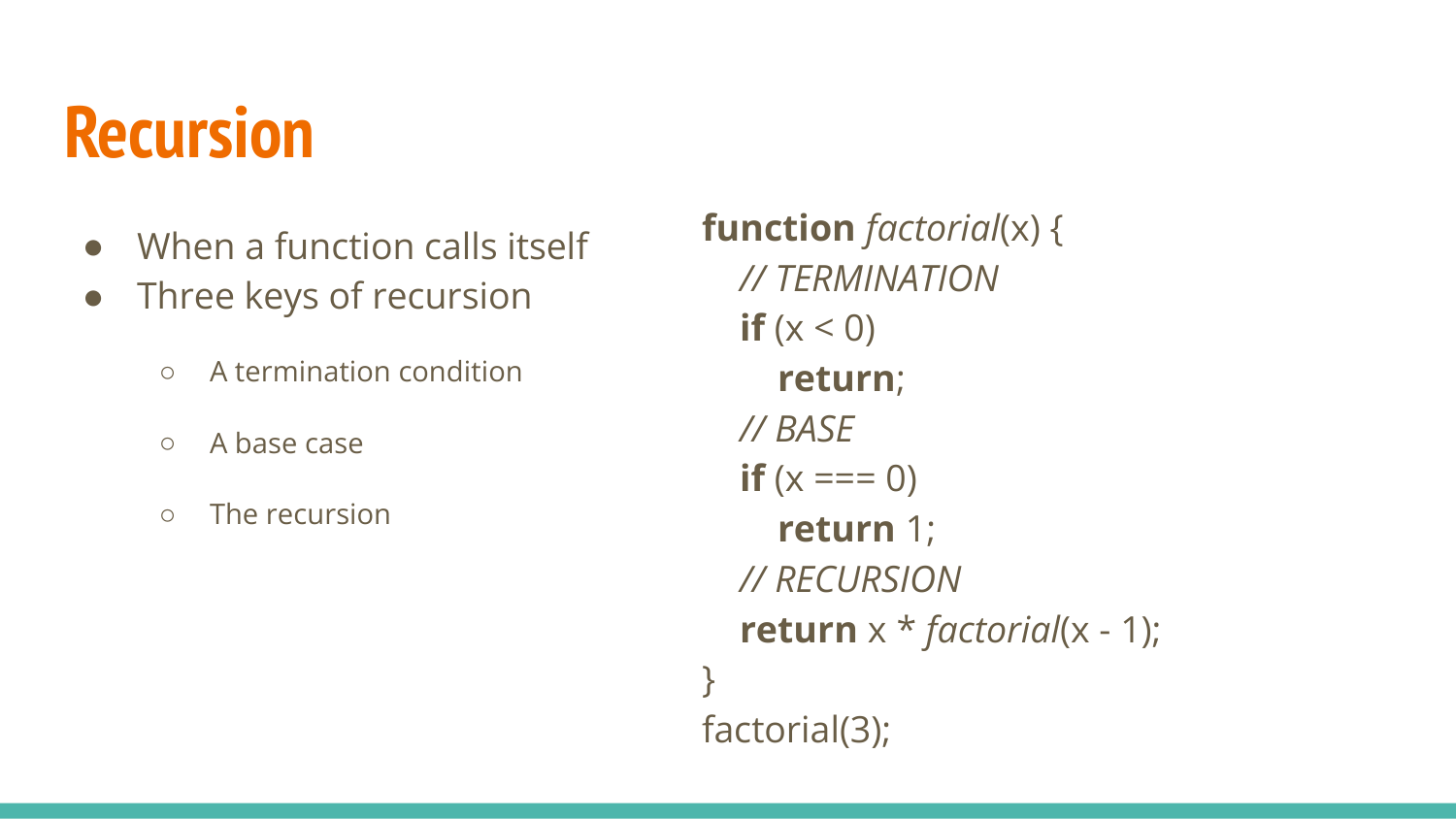

# Recursion
function factorial(x) {
    // TERMINATION
    if (x < 0)
        return;
    // BASE
    if (x === 0)
        return 1;
    // RECURSION
    return x * factorial(x - 1);
}
factorial(3);
When a function calls itself
Three keys of recursion
A termination condition
A base case
The recursion